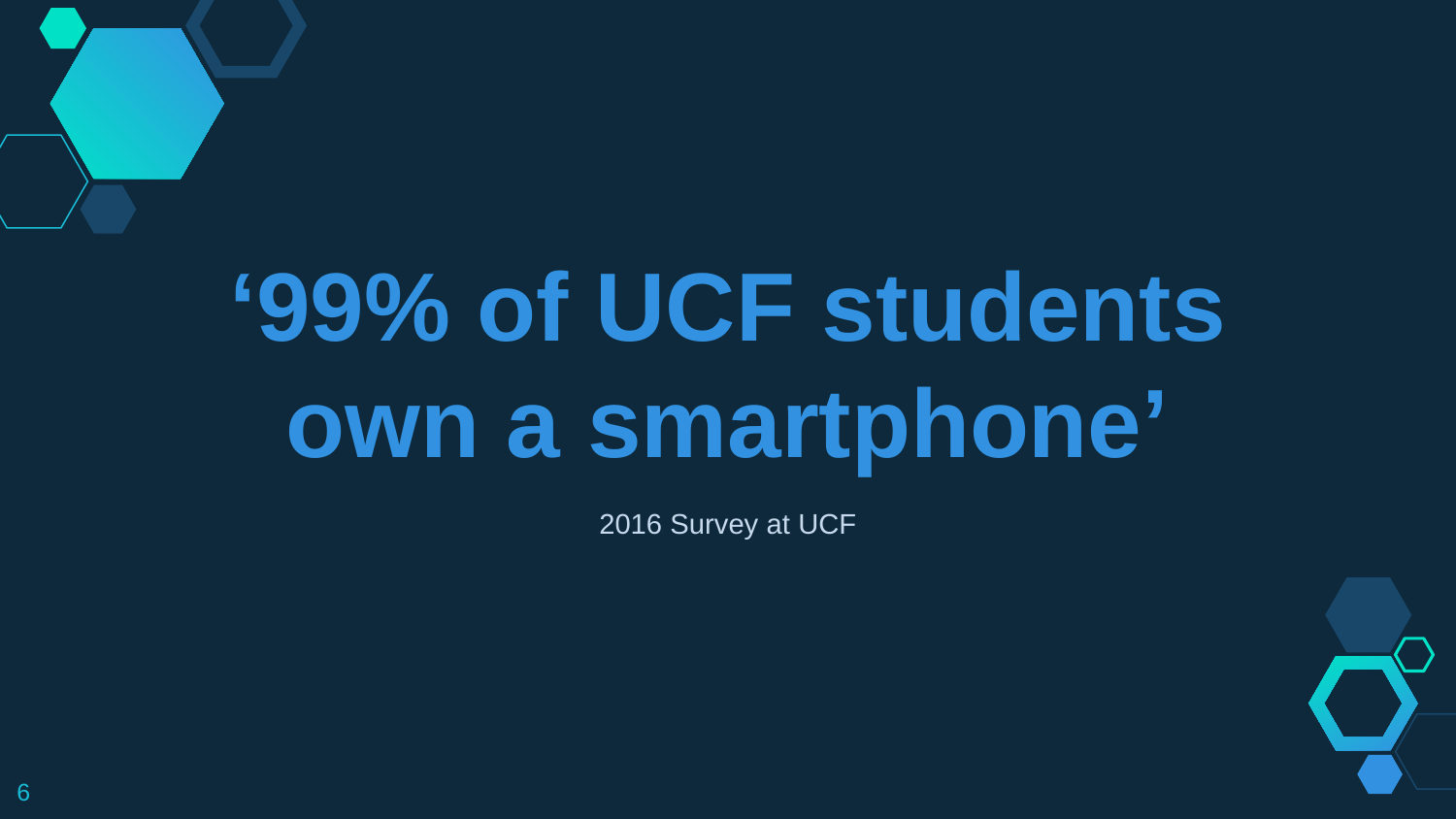

‘99% of UCF students own a smartphone’
2016 Survey at UCF
6